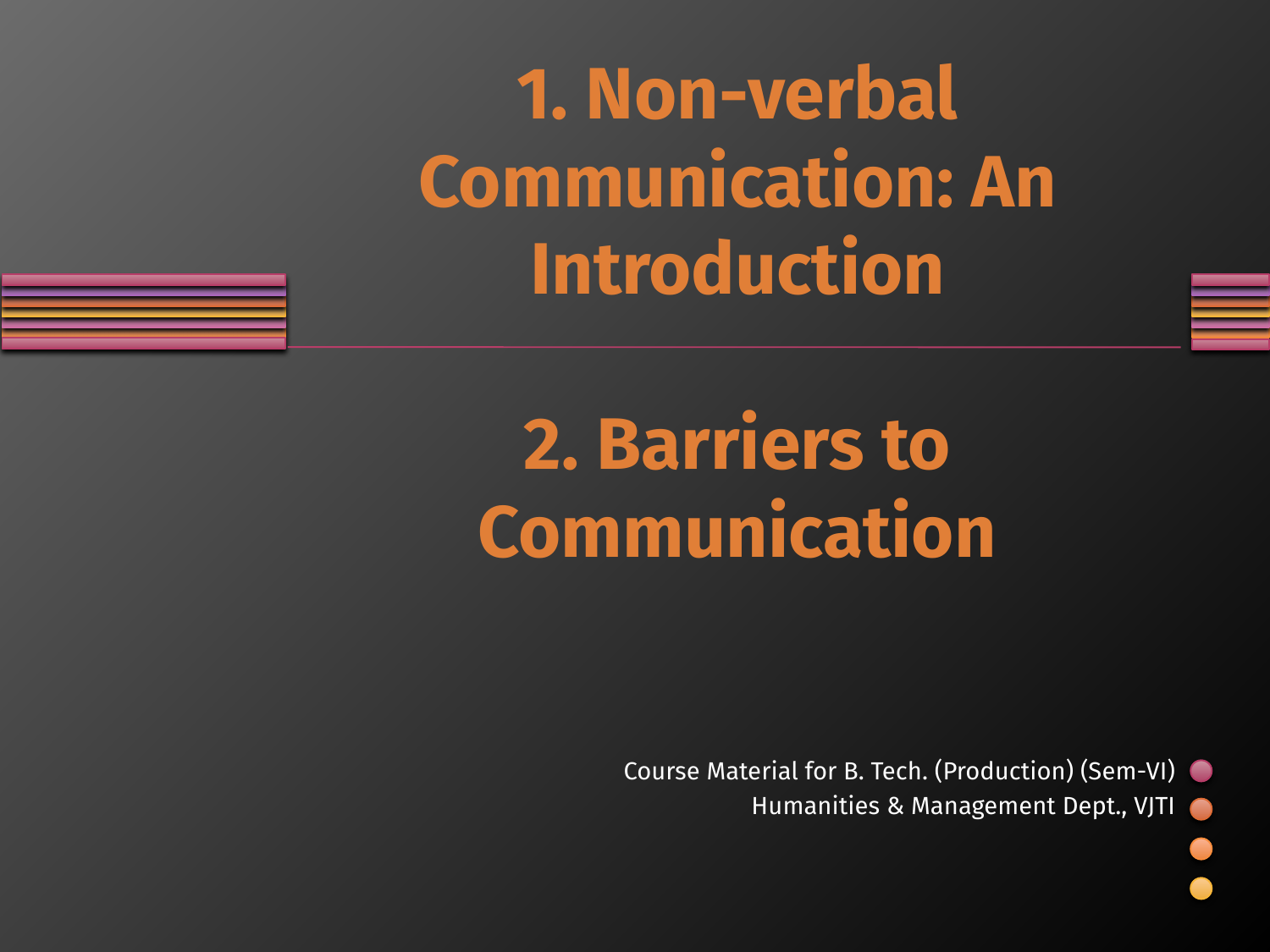

1. Non-verbal Communication: An Introduction
2. Barriers to Communication
Course Material for B. Tech. (Production) (Sem-VI)
Humanities & Management Dept., VJTI